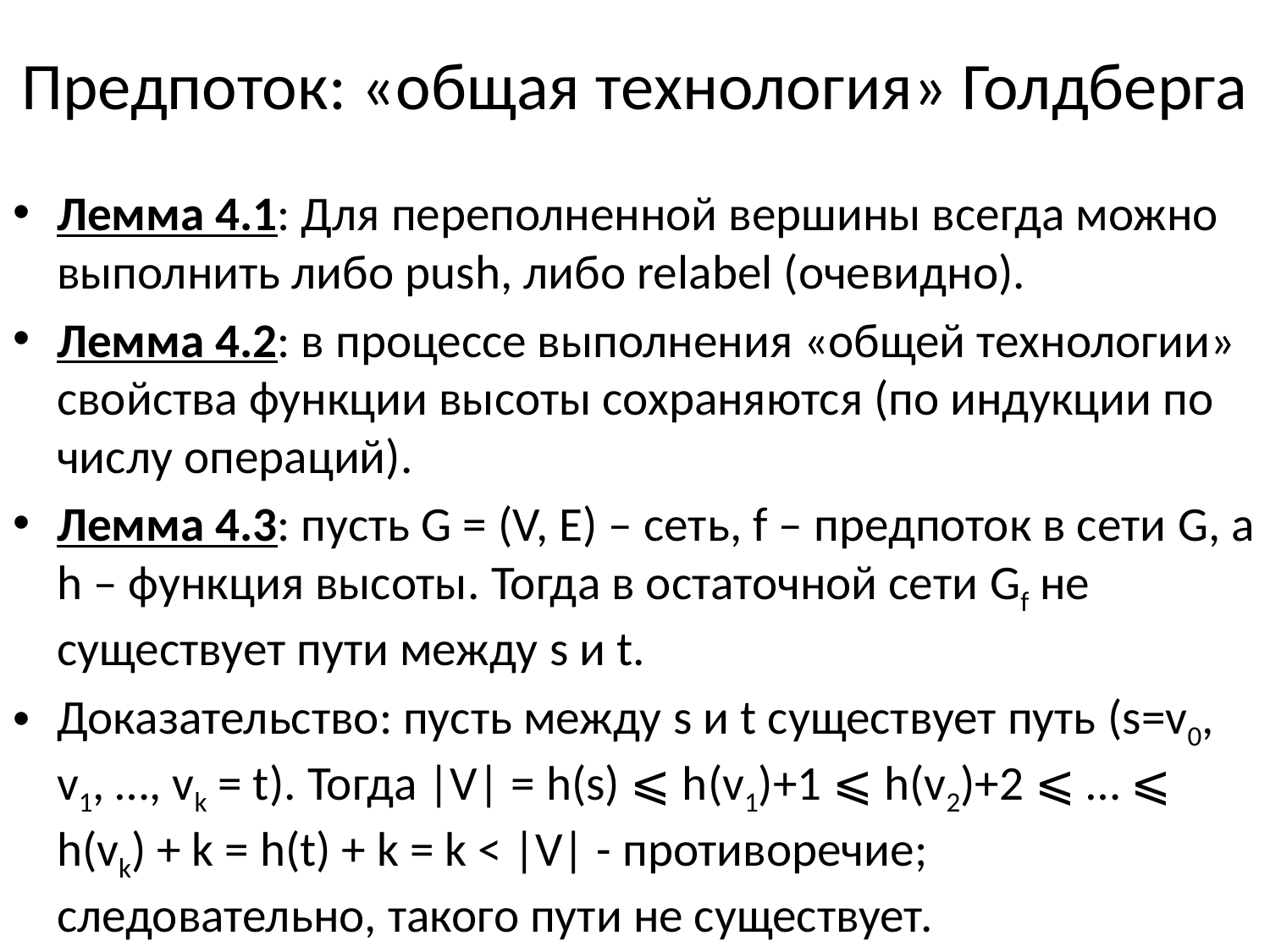

# Предпоток: «общая технология» Голдберга
Лемма 4.1: Для переполненной вершины всегда можно выполнить либо push, либо relabel (очевидно).
Лемма 4.2: в процессе выполнения «общей технологии» свойства функции высоты сохраняются (по индукции по числу операций).
Лемма 4.3: пусть G = (V, E) – сеть, f – предпоток в сети G, а h – функция высоты. Тогда в остаточной сети Gf не существует пути между s и t.
Доказательство: пусть между s и t существует путь (s=v0, v1, …, vk = t). Тогда |V| = h(s) ⩽ h(v1)+1 ⩽ h(v2)+2 ⩽ … ⩽ h(vk) + k = h(t) + k = k < |V| - противоречие; следовательно, такого пути не существует.